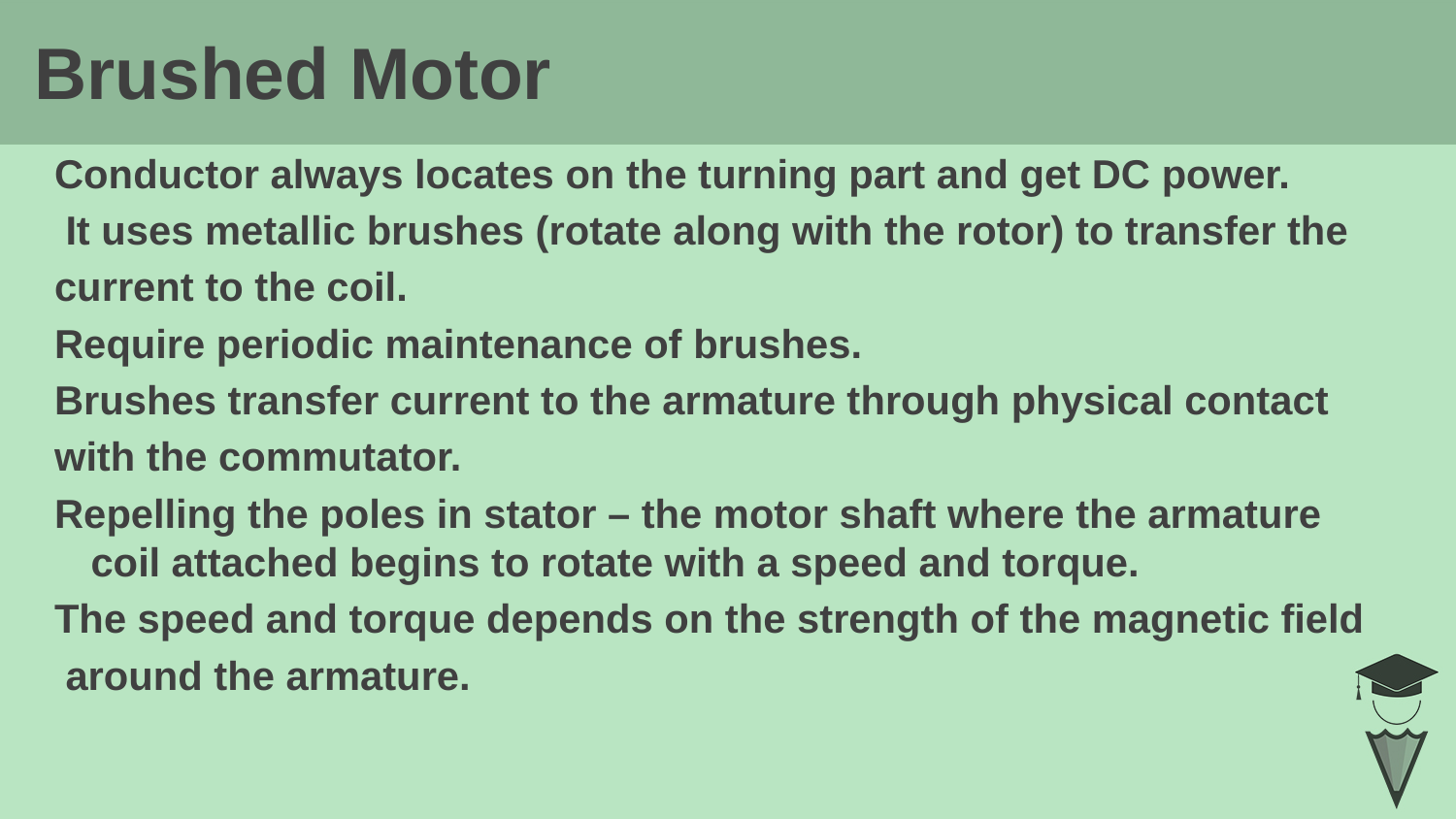

Brushed Motor
# Conductor always locates on the turning part and get DC power.
 It uses metallic brushes (rotate along with the rotor) to transfer the
current to the coil.
Require periodic maintenance of brushes.
Brushes transfer current to the armature through physical contact
with the commutator.
Repelling the poles in stator – the motor shaft where the armature coil attached begins to rotate with a speed and torque.
The speed and torque depends on the strength of the magnetic field
 around the armature.